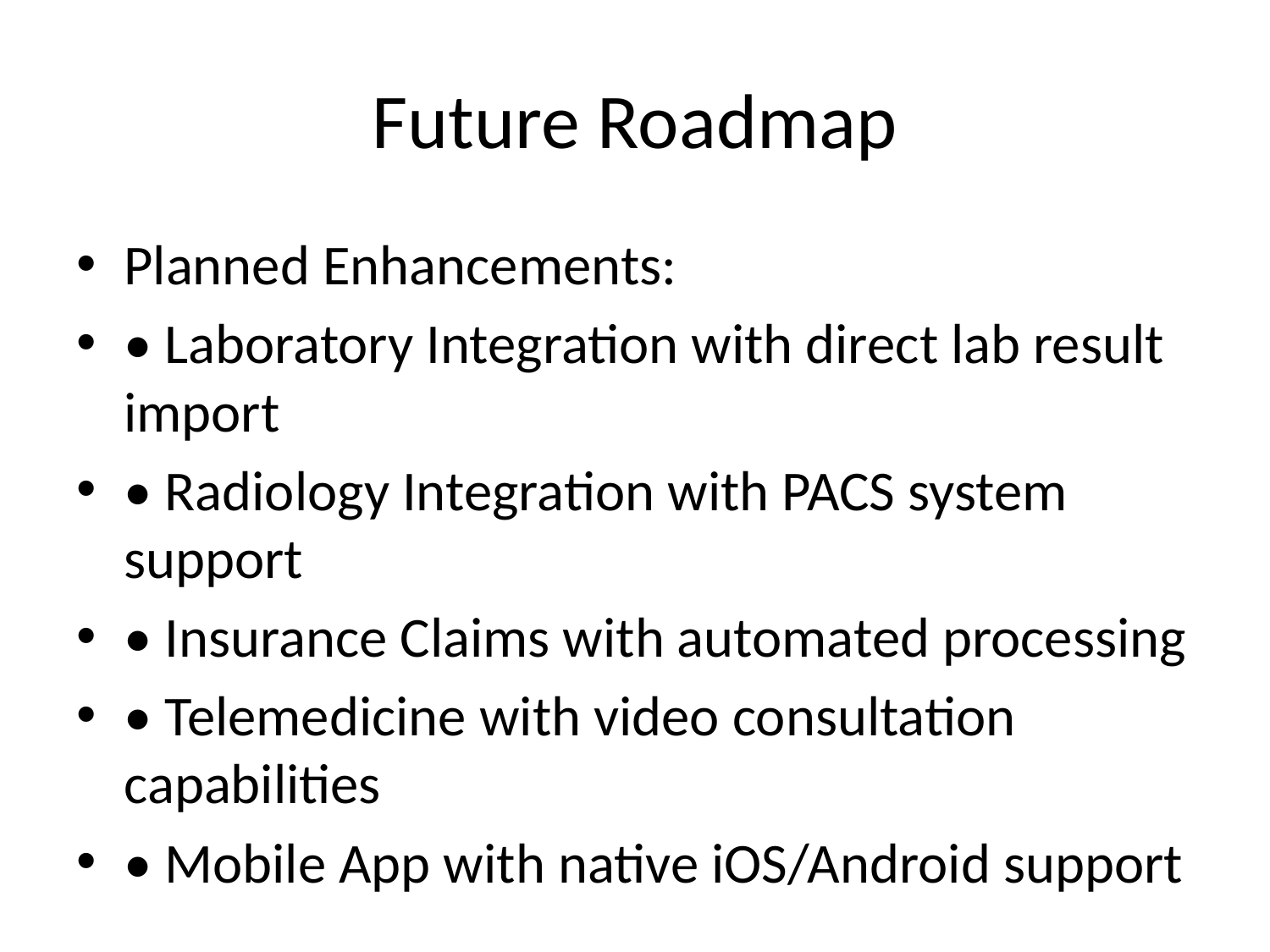

# Future Roadmap
Planned Enhancements:
• Laboratory Integration with direct lab result import
• Radiology Integration with PACS system support
• Insurance Claims with automated processing
• Telemedicine with video consultation capabilities
• Mobile App with native iOS/Android support

Technical Improvements:
✅ AI Integration for diagnosis support
✅ Real-time Updates with WebSocket
✅ Advanced Analytics with business intelligence
✅ API Documentation with Swagger/OpenAPI
✅ Comprehensive Testing with automated test suite